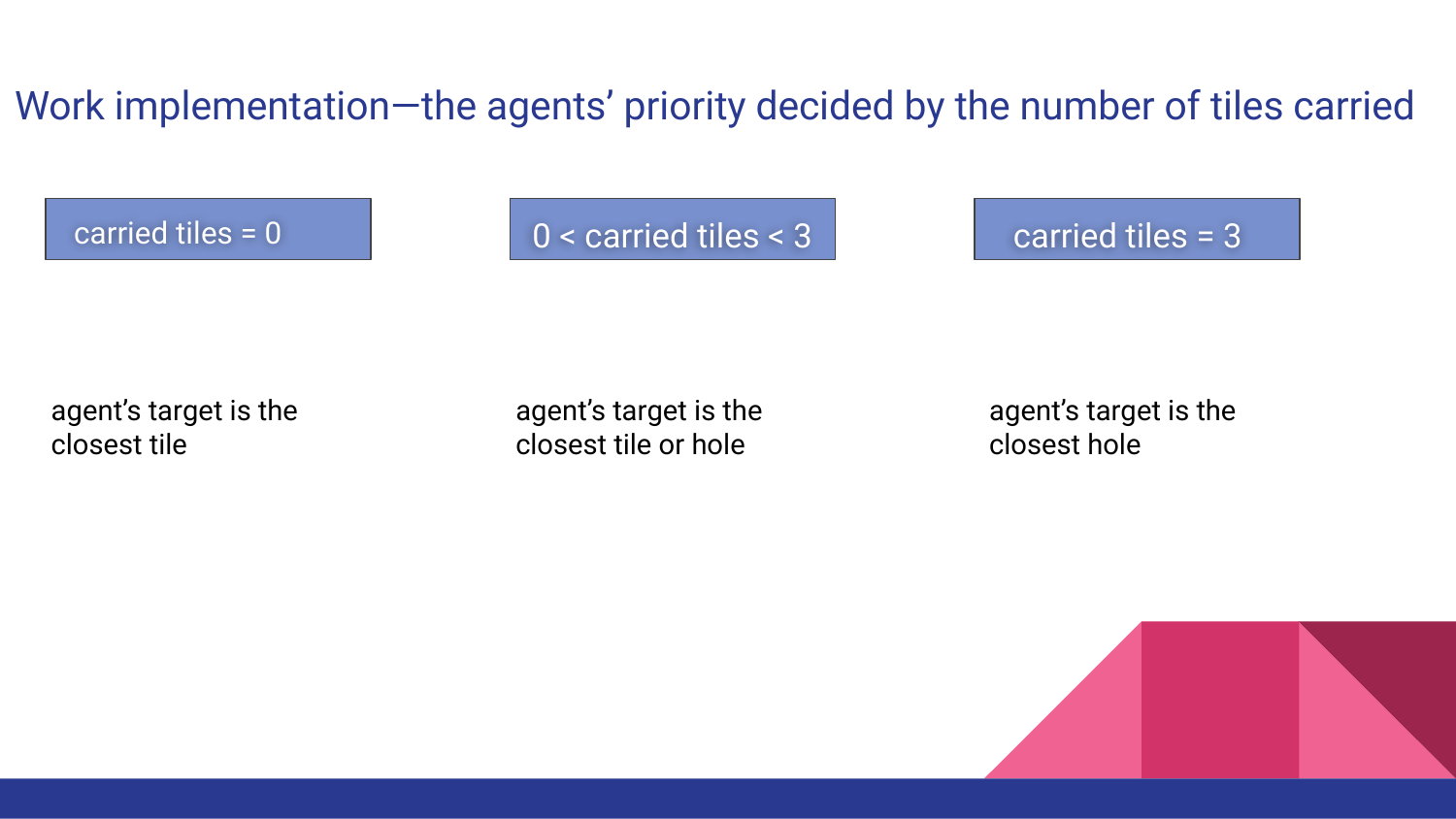

# Work implementation—the agents’ priority decided by the number of tiles carried
   carried tiles = 0
  0 < carried tiles < 3
    carried tiles = 3

agent’s target is the closest tile
agent’s target is the closest tile or hole
agent’s target is the closest hole